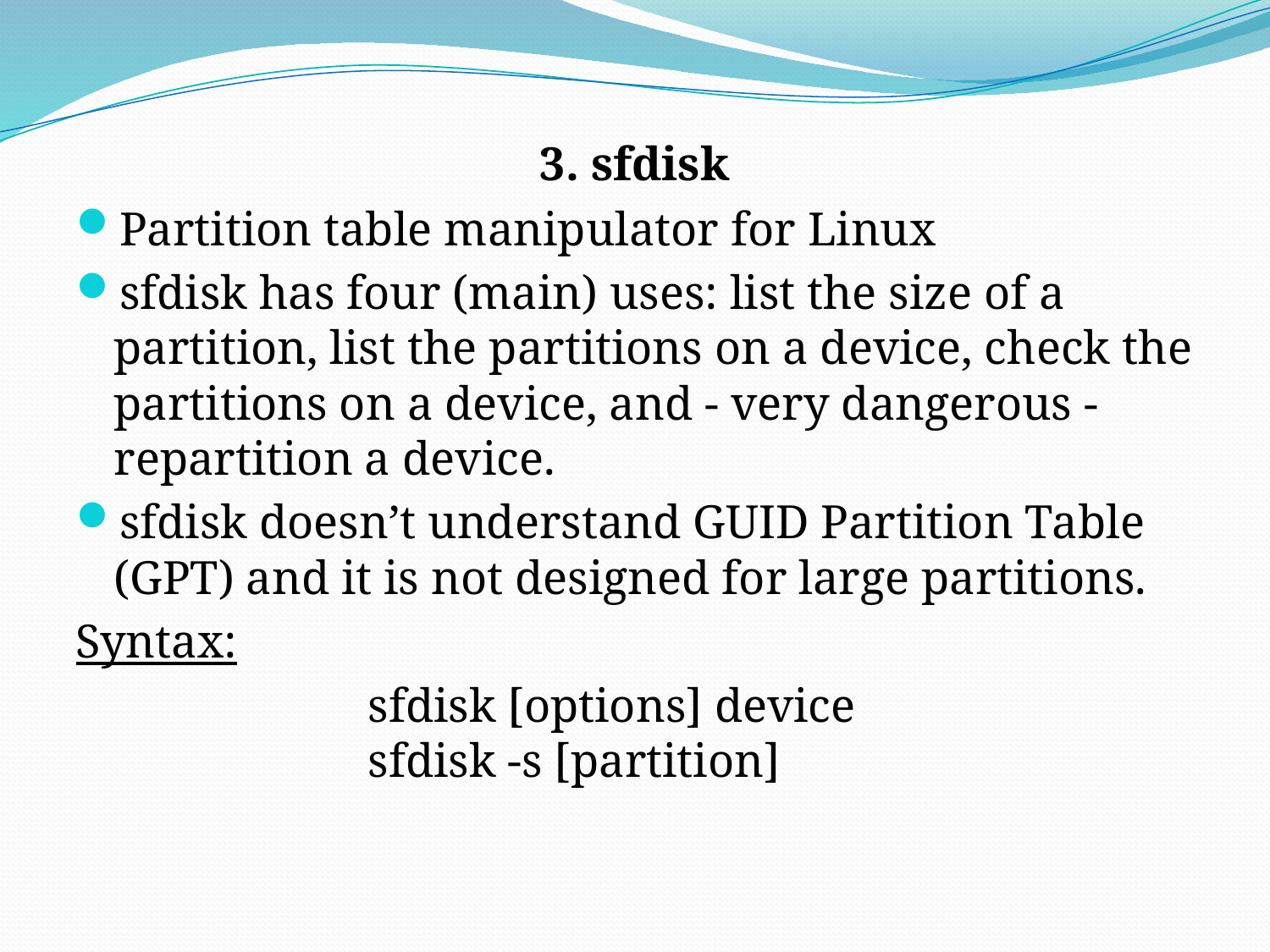

3. sfdisk
Partition table manipulator for Linux
sfdisk has four (main) uses: list the size of a partition, list the partitions on a device, check the partitions on a device, and - very dangerous - repartition a device.
sfdisk doesn’t understand GUID Partition Table (GPT) and it is not designed for large partitions.
Syntax:
			sfdisk [options] device
		sfdisk -s [partition]